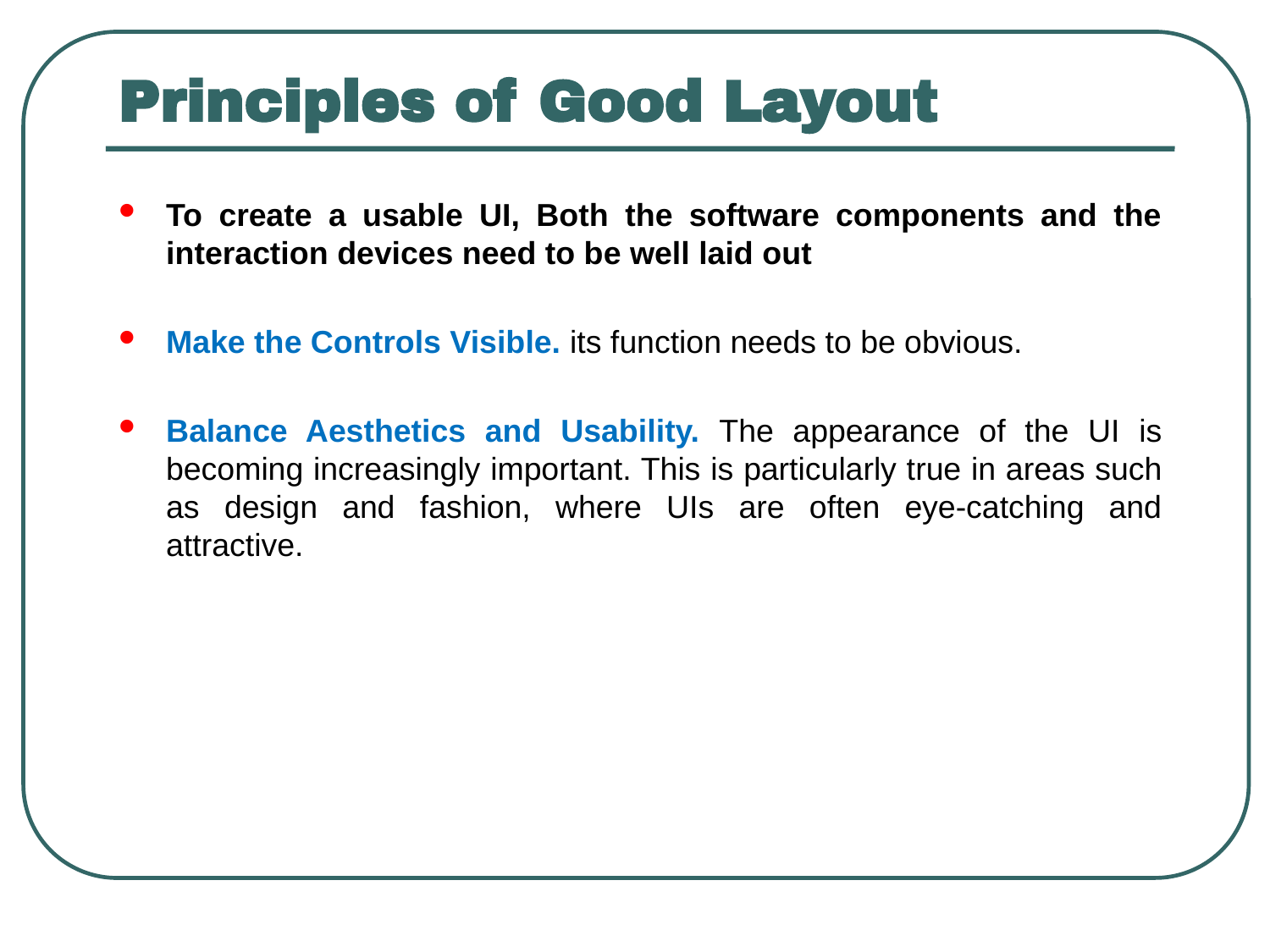

# Principles of Good Layout
To create a usable UI, Both the software components and the interaction devices need to be well laid out

Make the Controls Visible. its function needs to be obvious.

Balance Aesthetics and Usability. The appearance of the UI is becoming increasingly important. This is particularly true in areas such as design and fashion, where UIs are often eye-catching and attractive.